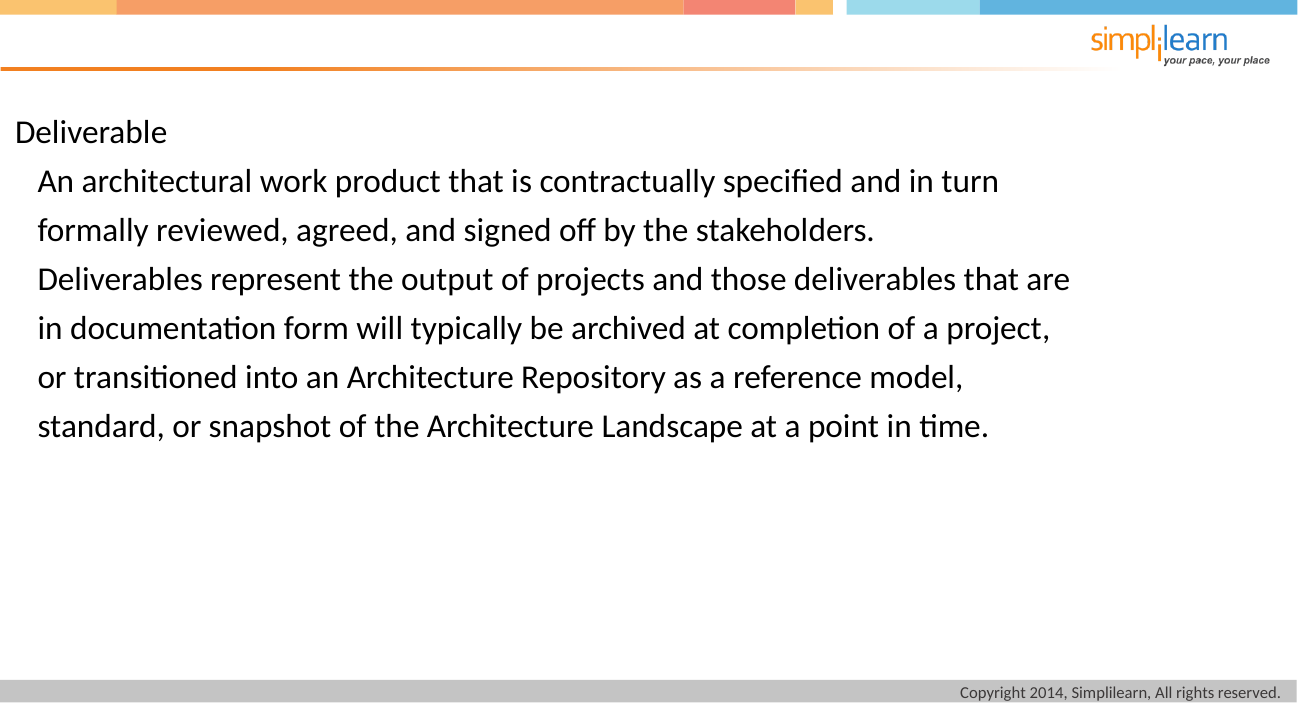

Deliverable
   An architectural work product that is contractually specified and in turn
   formally reviewed, agreed, and signed off by the stakeholders.
   Deliverables represent the output of projects and those deliverables that are
   in documentation form will typically be archived at completion of a project,
   or transitioned into an Architecture Repository as a reference model,
   standard, or snapshot of the Architecture Landscape at a point in time.